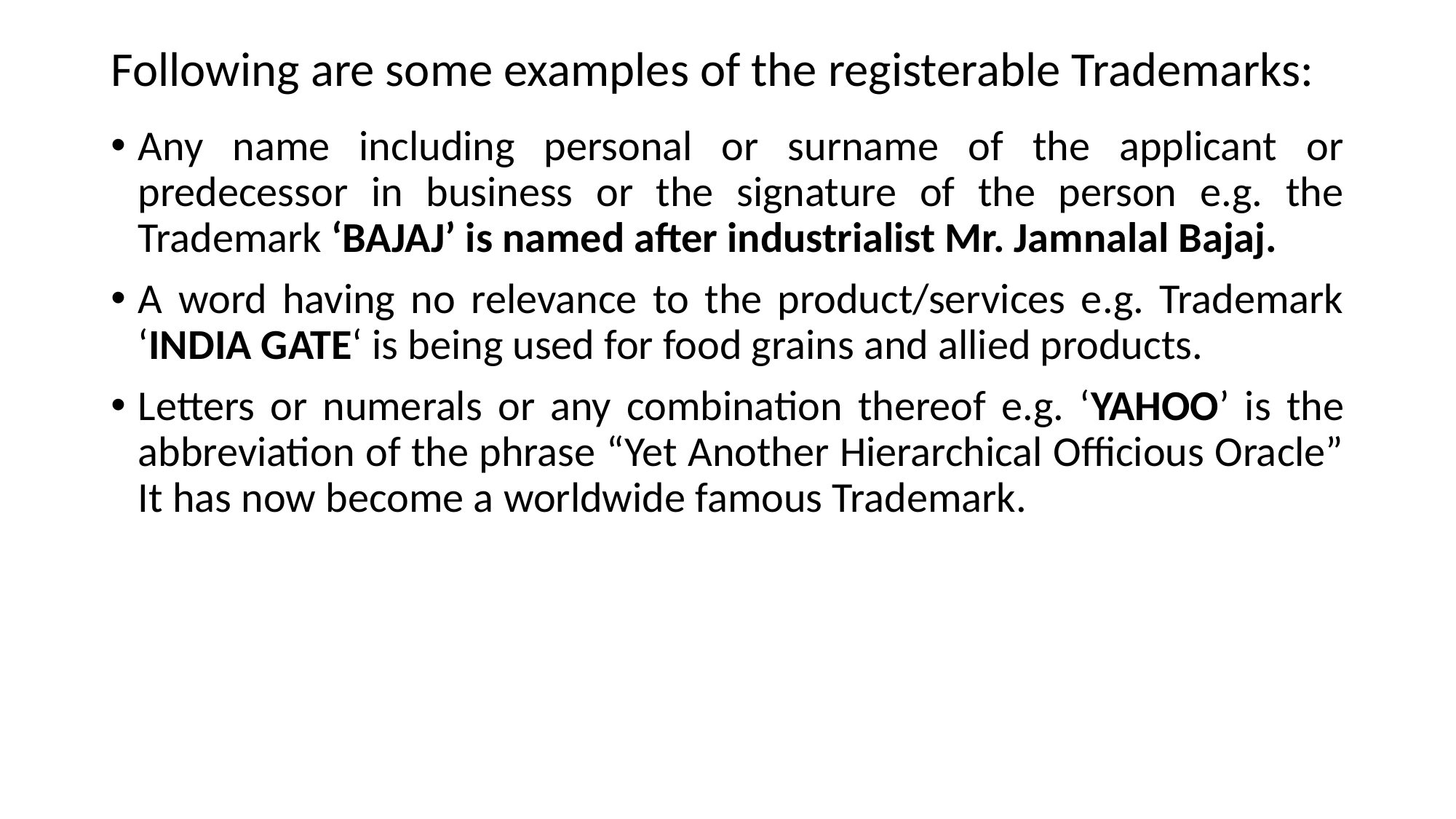

# Following are some examples of the registerable Trademarks:
Any name including personal or surname of the applicant or predecessor in business or the signature of the person e.g. the Trademark ‘BAJAJ’ is named after industrialist Mr. Jamnalal Bajaj.
A word having no relevance to the product/services e.g. Trademark ‘INDIA GATE‘ is being used for food grains and allied products.
Letters or numerals or any combination thereof e.g. ‘YAHOO’ is the abbreviation of the phrase “Yet Another Hierarchical Officious Oracle” It has now become a worldwide famous Trademark.